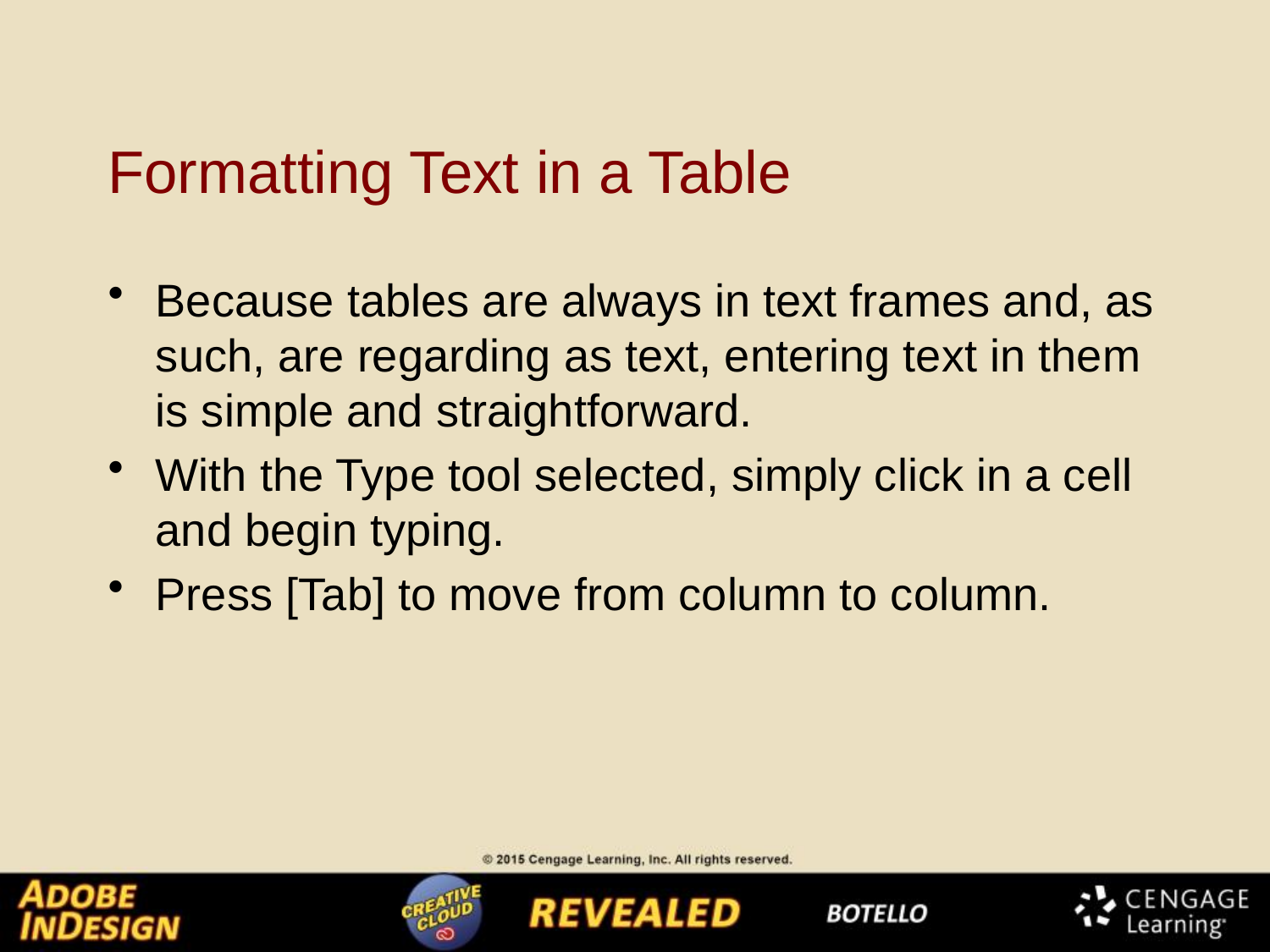

# Formatting Text in a Table
Because tables are always in text frames and, as such, are regarding as text, entering text in them is simple and straightforward.
With the Type tool selected, simply click in a cell and begin typing.
Press [Tab] to move from column to column.